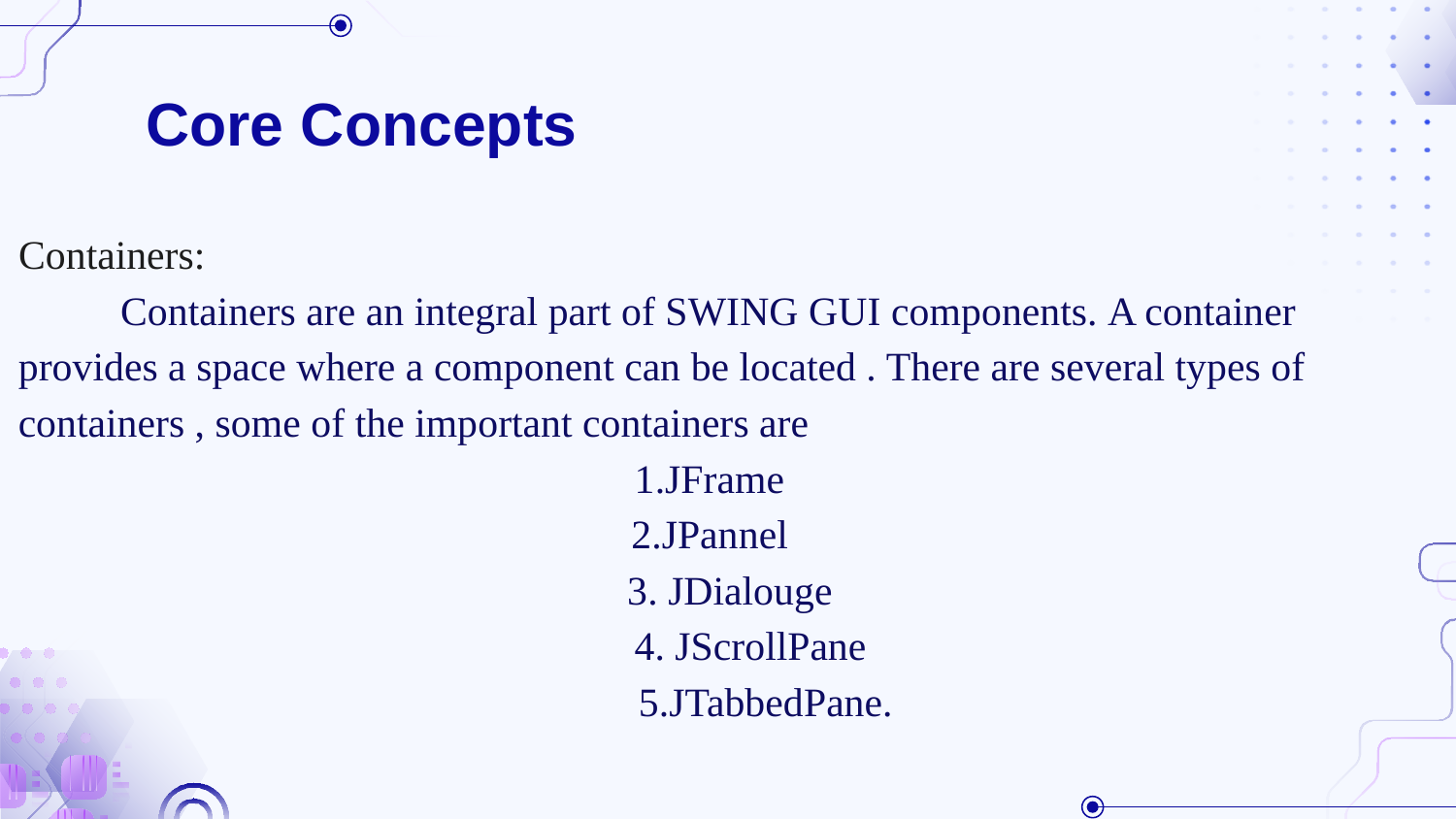

# Core Concepts
     Containers:
               Containers are an integral part of SWING GUI components. A container provides a space where a component can be located . There are several types of containers , some of the important containers are
 1.JFrame
  2.JPannel
      3. JDialouge
         4. JScrollPane
            5.JTabbedPane.